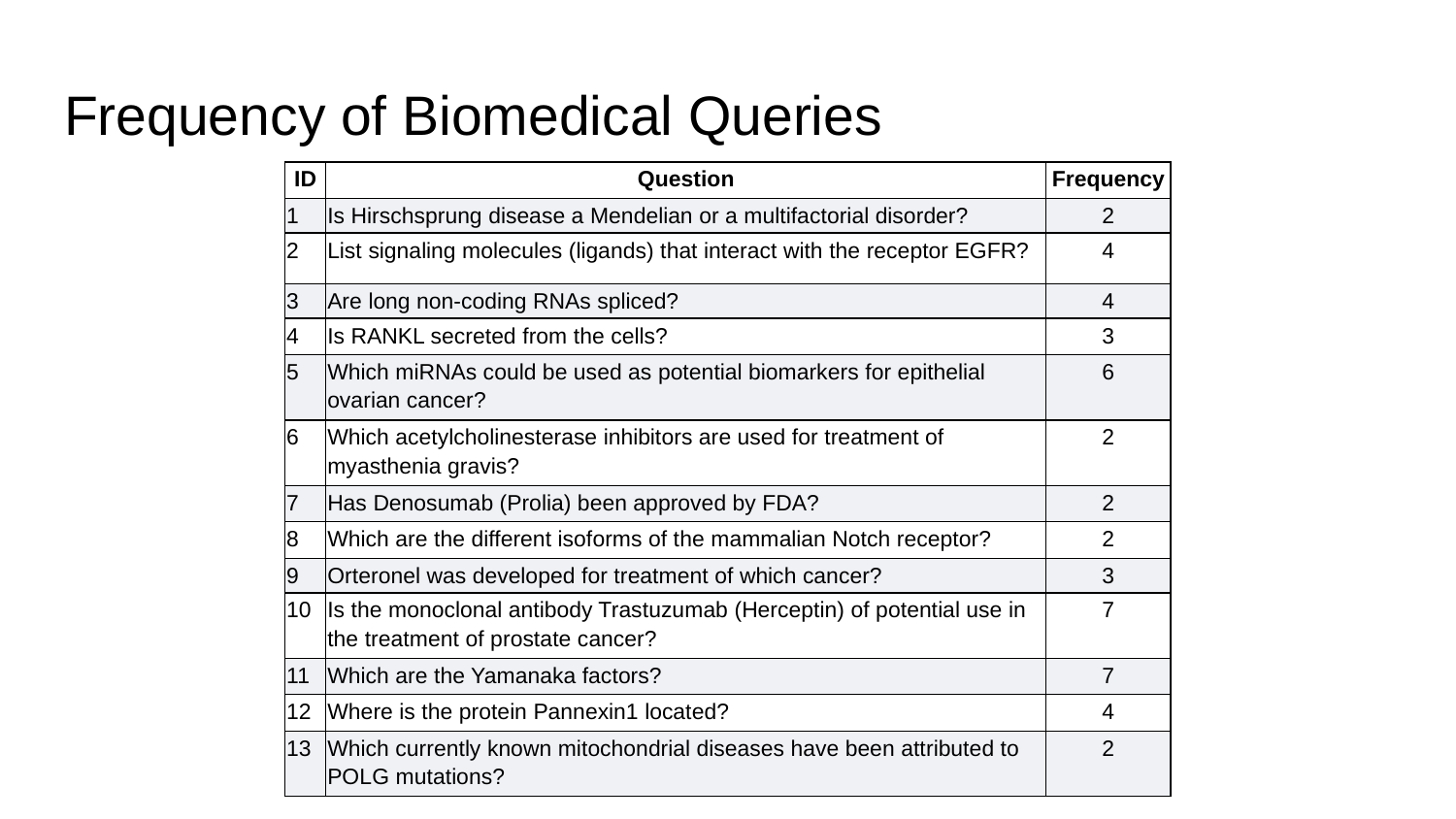

# Frequency of Biomedical Queries

| ID | Question | Frequency |
| --- | --- | --- |
| 1 | Is Hirschsprung disease a Mendelian or a multifactorial disorder? | 2 |
| 2 | List signaling molecules (ligands) that interact with the receptor EGFR? | 4 |
| 3 | Are long non-coding RNAs spliced? | 4 |
| 4 | Is RANKL secreted from the cells? | 3 |
| 5 | Which miRNAs could be used as potential biomarkers for epithelial ovarian cancer? | 6 |
| 6 | Which acetylcholinesterase inhibitors are used for treatment of myasthenia gravis? | 2 |
| 7 | Has Denosumab (Prolia) been approved by FDA? | 2 |
| 8 | Which are the different isoforms of the mammalian Notch receptor? | 2 |
| 9 | Orteronel was developed for treatment of which cancer? | 3 |
| 10 | Is the monoclonal antibody Trastuzumab (Herceptin) of potential use in the treatment of prostate cancer? | 7 |
| 11 | Which are the Yamanaka factors? | 7 |
| 12 | Where is the protein Pannexin1 located? | 4 |
| 13 | Which currently known mitochondrial diseases have been attributed to POLG mutations? | 2 |